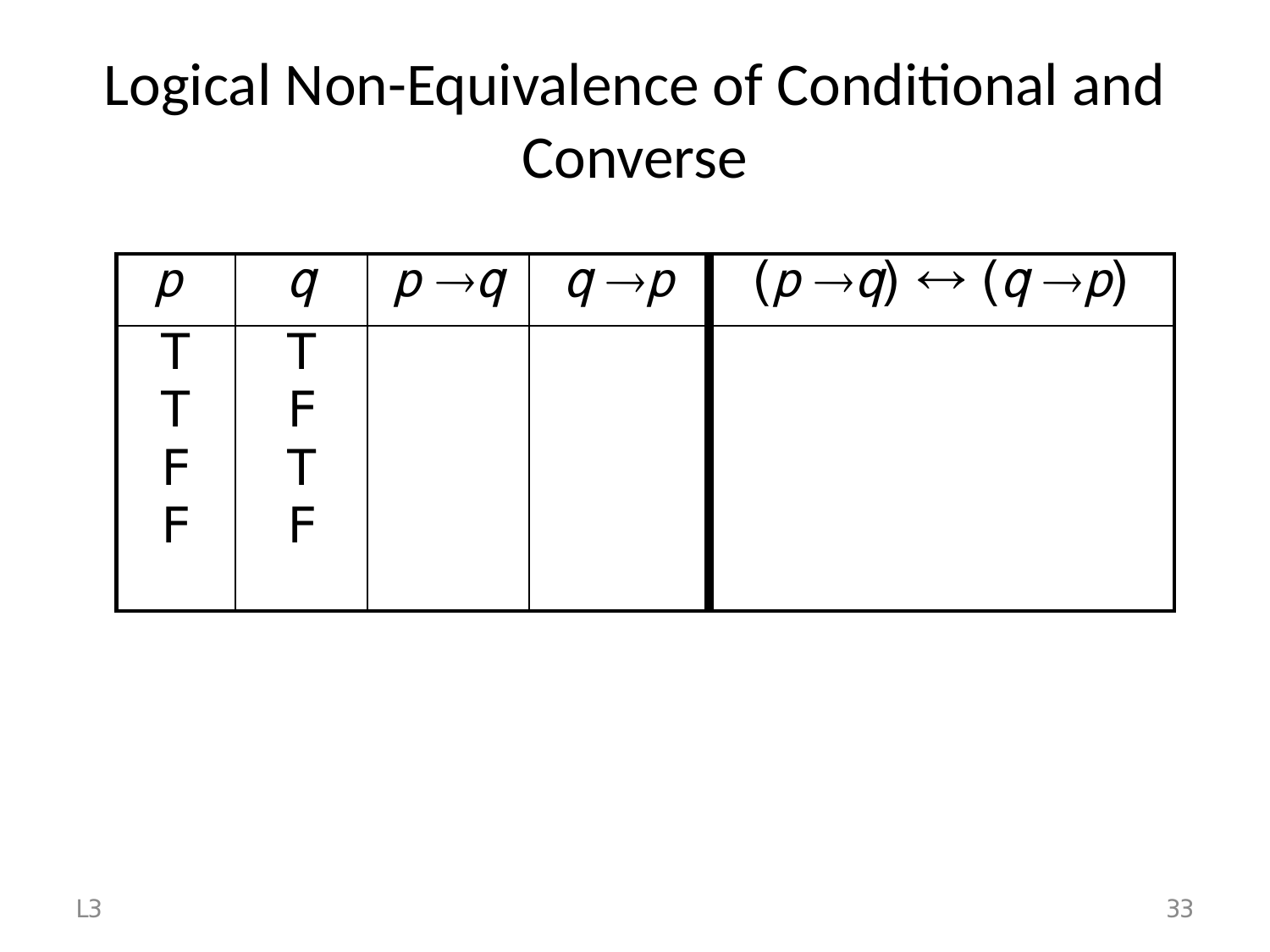

# Logical Non-Equivalence of Conditional and Converse
| p | q | p →q | q →p | (p →q) ↔ (q →p) |
| --- | --- | --- | --- | --- |
| T T F F | T F T F |  |  |  |
L3
33